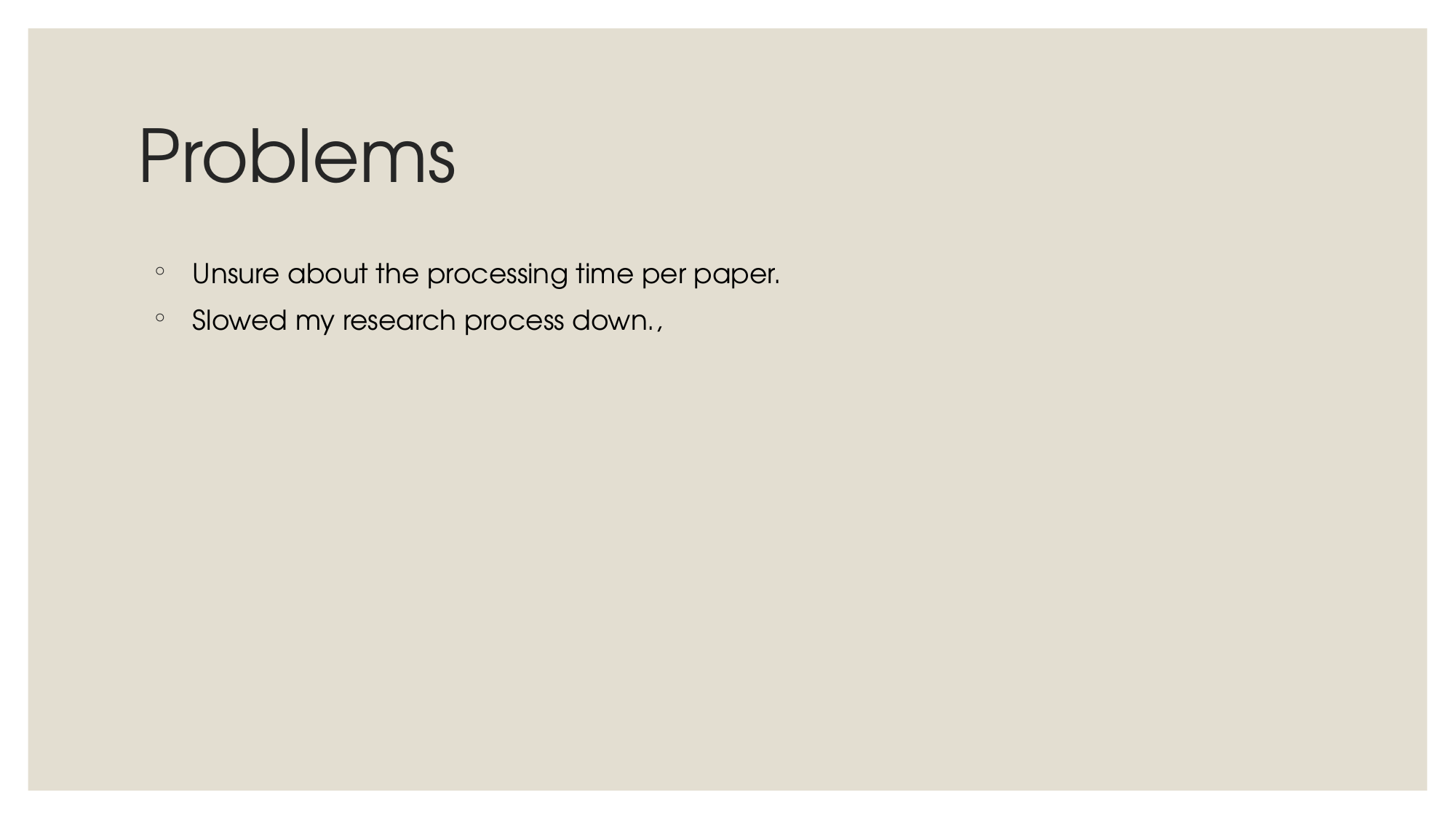

# Problems
Unsure about the processing time per paper.
Slowed my research process down.,